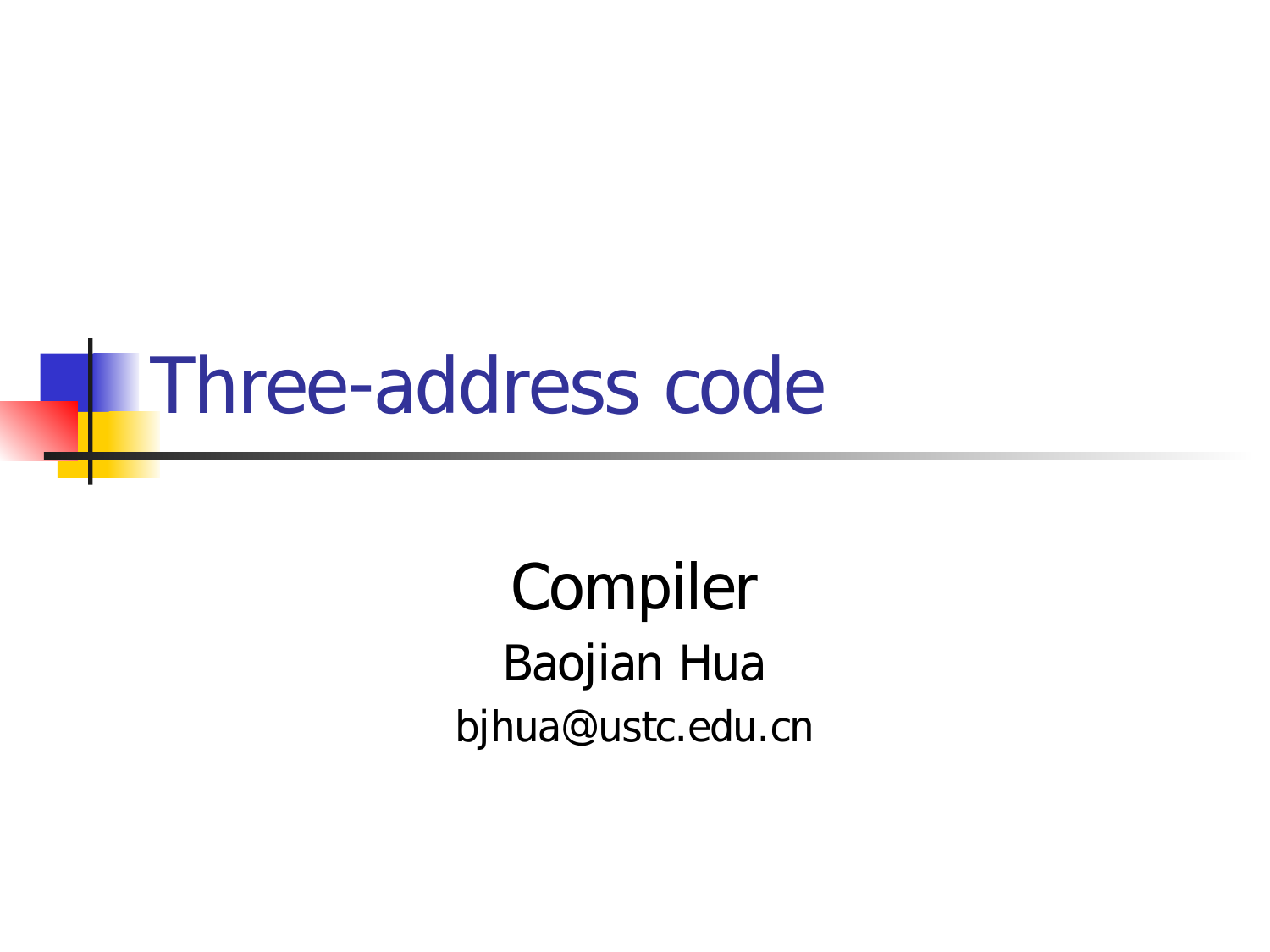

# Three-address code
Compiler
Baojian Hua
bjhua@ustc.edu.cn